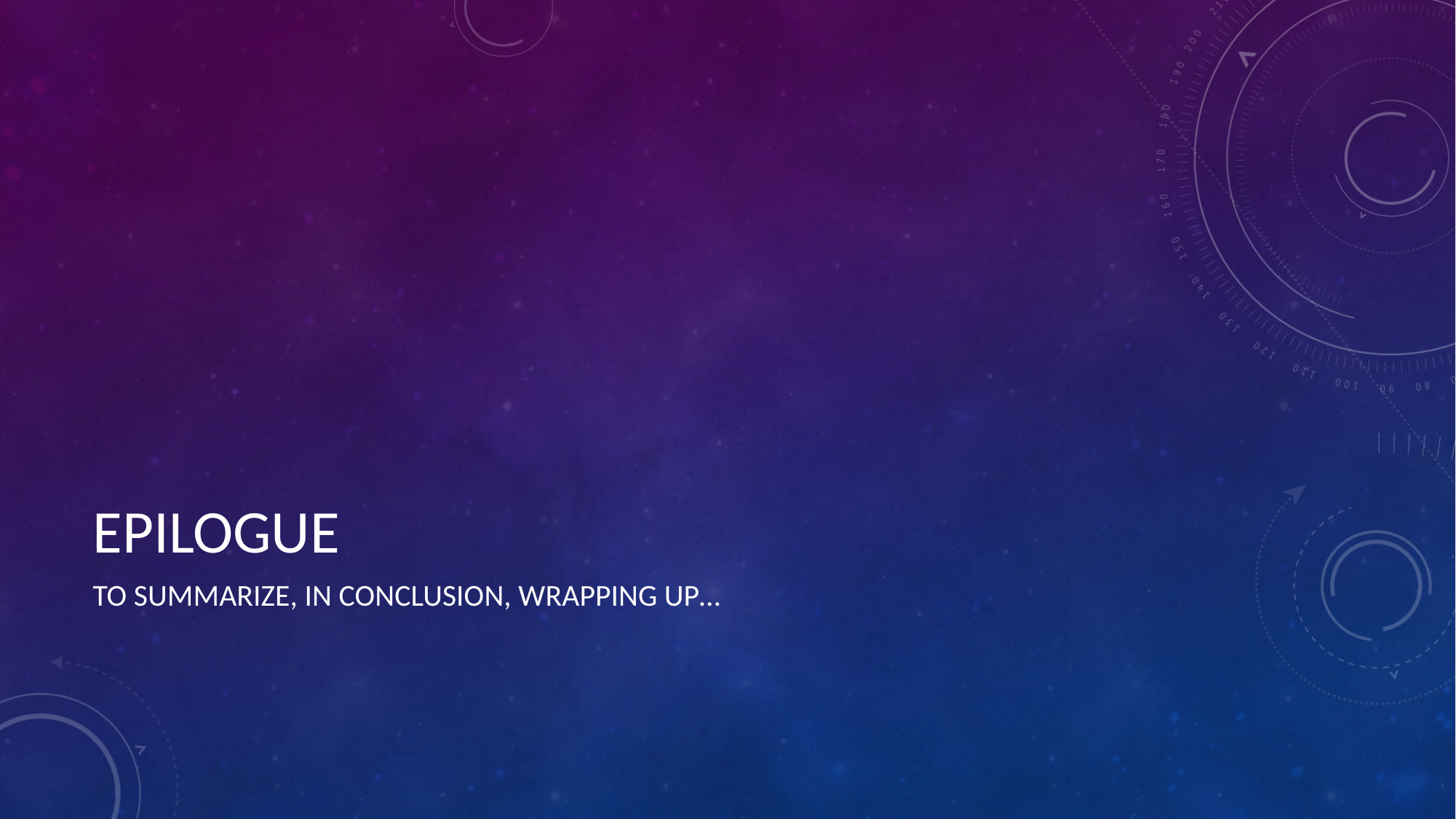

# Epilogue
To summarize, in conclusion, wrapping up…